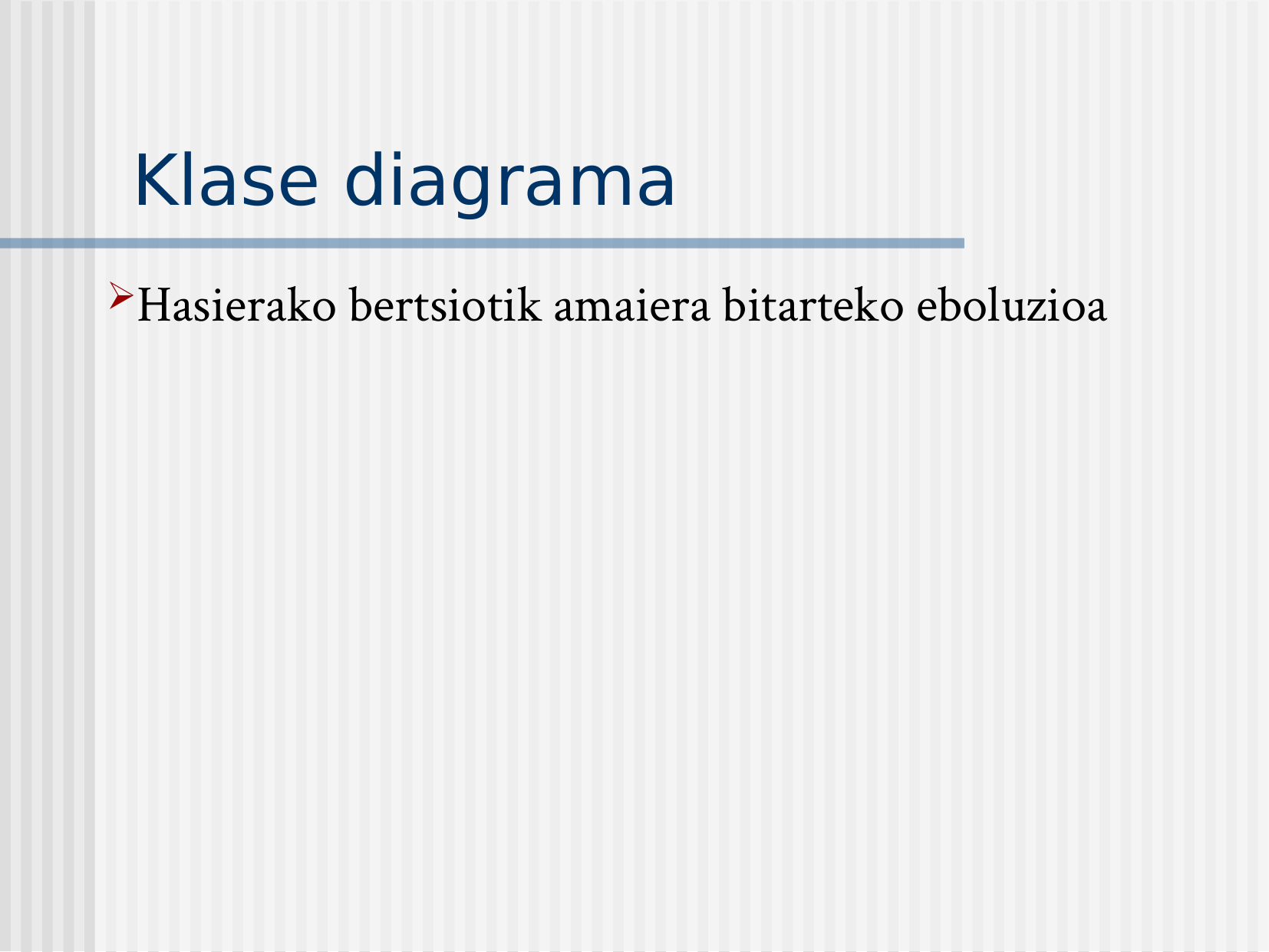

Klase diagrama
Hasierako bertsiotik amaiera bitarteko eboluzioa